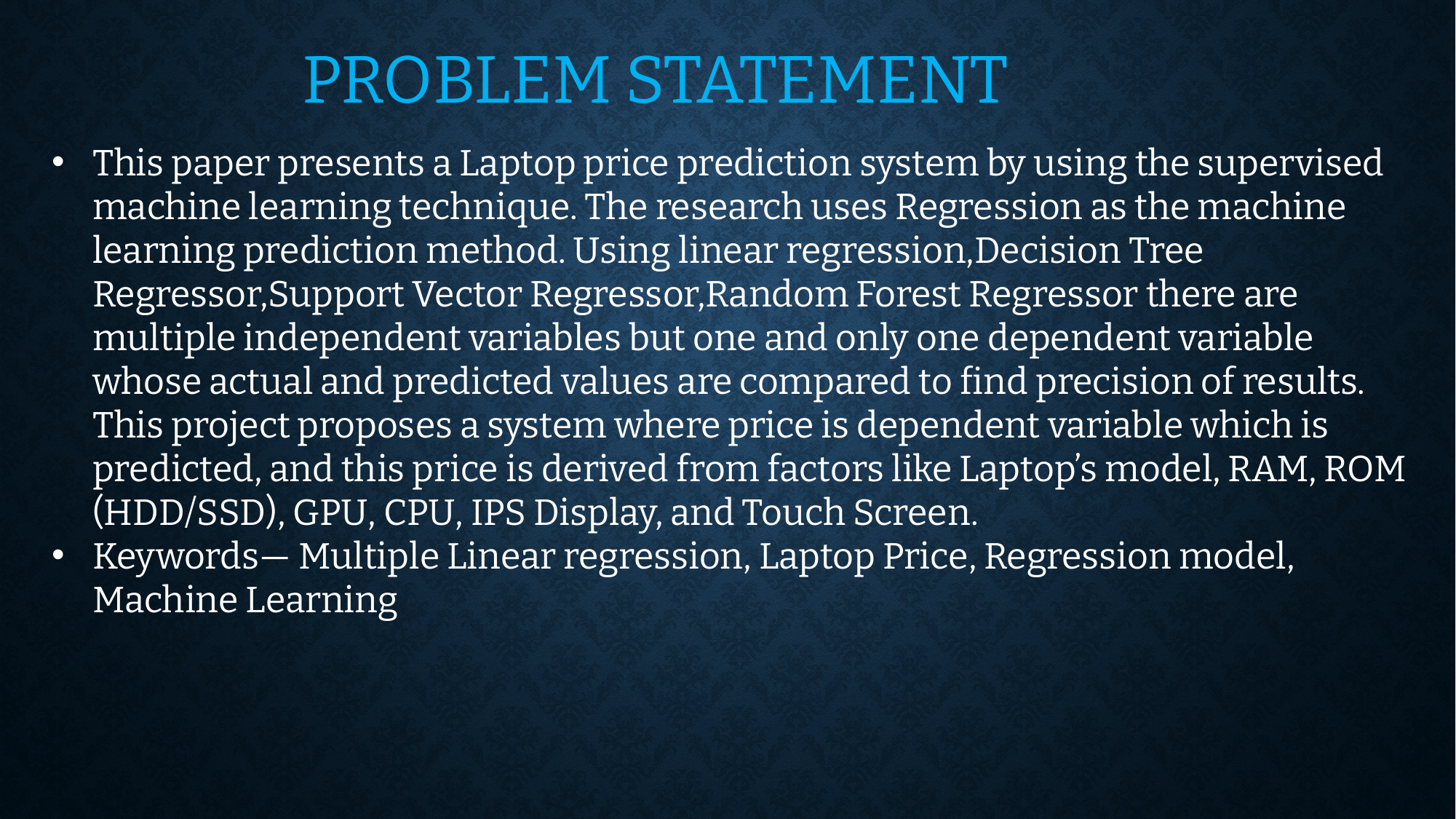

PROBLEM STATEMENT

This paper presents a Laptop price prediction system by using the supervised machine learning technique. The research uses Regression as the machine learning prediction method. Using linear regression,Decision Tree Regressor,Support Vector Regressor,Random Forest Regressor there are multiple independent variables but one and only one dependent variable whose actual and predicted values are compared to find precision of results. This project proposes a system where price is dependent variable which is predicted, and this price is derived from factors like Laptop’s model, RAM, ROM (HDD/SSD), GPU, CPU, IPS Display, and Touch Screen.
Keywords— Multiple Linear regression, Laptop Price, Regression model, Machine Learning